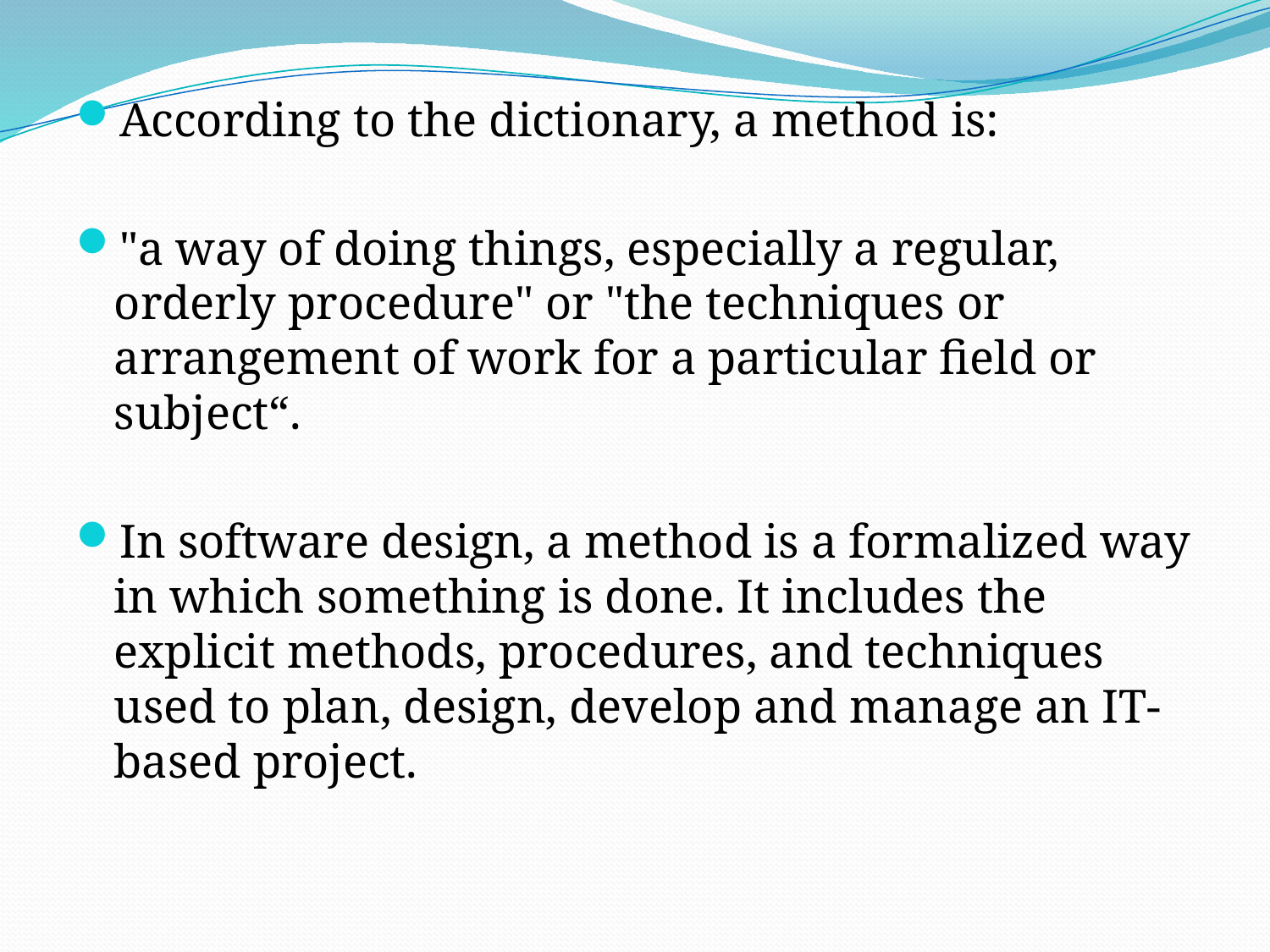

According to the dictionary, a method is:

"a way of doing things, especially a regular, orderly procedure" or "the techniques or arrangement of work for a particular field or subject“.

In software design, a method is a formalized way in which something is done. It includes the explicit methods, procedures, and techniques used to plan, design, develop and manage an IT-based project.